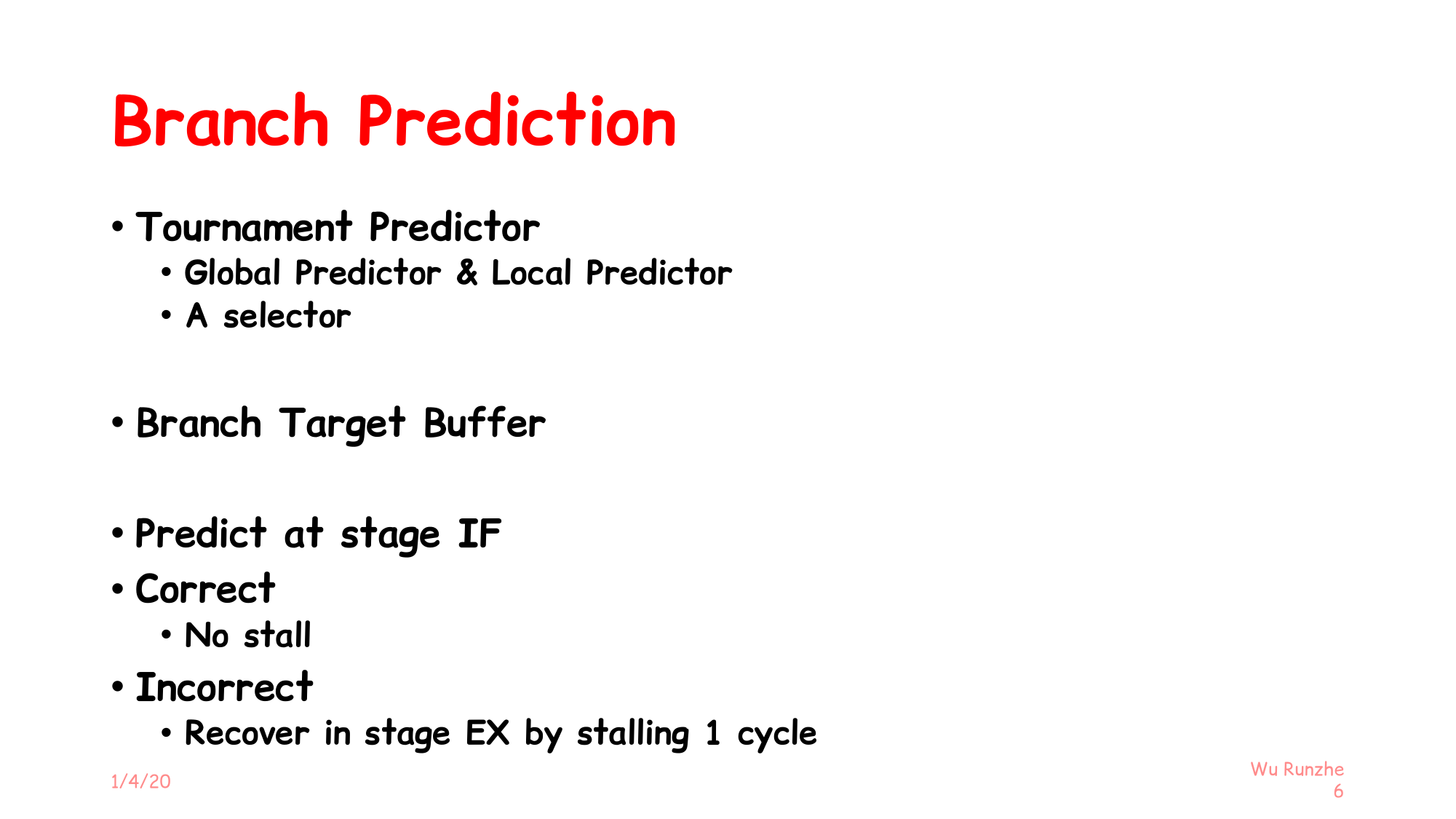

# Branch Prediction
Tournament Predictor
Global Predictor & Local Predictor
A selector

Branch Target Buffer

Predict at stage IF
Correct
No stall
Incorrect
Recover in stage EX by stalling 1 cycle

1/4/20
Wu Runzhe
6